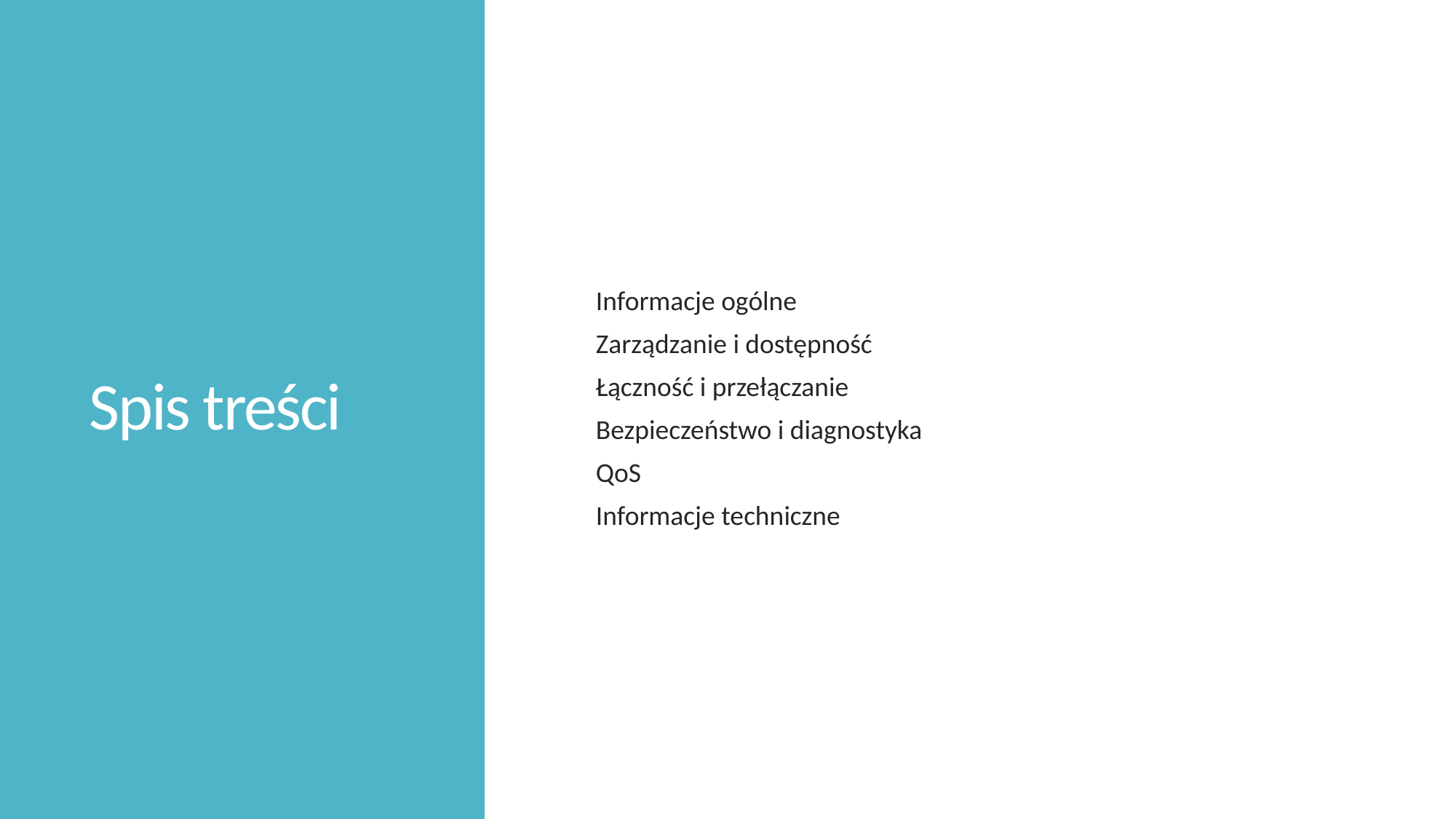

# Spis treści
Informacje ogólne
Zarządzanie i dostępność
Łączność i przełączanie
Bezpieczeństwo i diagnostyka
QoS
Informacje techniczne